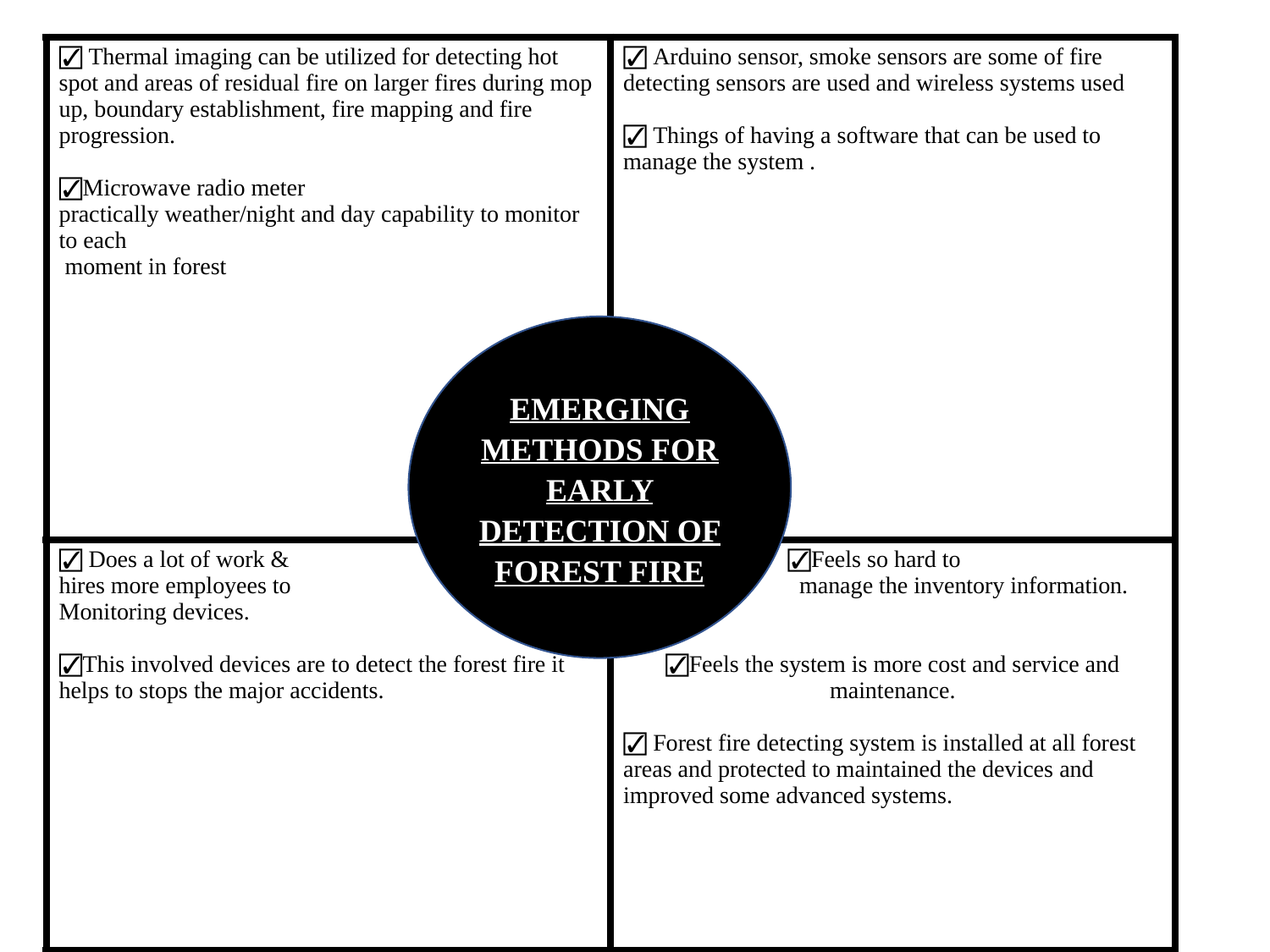

| ☑️ Thermal imaging can be utilized for detecting hot spot and areas of residual fire on larger fires during mop up, boundary establishment, fire mapping and fire progression. ☑️Microwave radio meter practically weather/night and day capability to monitor to each moment in forest | ☑️ Arduino sensor, smoke sensors are some of fire detecting sensors are used and wireless systems used ☑️ Things of having a software that can be used to manage the system . |
| --- | --- |
| ☑️ Does a lot of work & hires more employees to Monitoring devices. ☑️This involved devices are to detect the forest fire it helps to stops the major accidents. | ☑️Feels so hard to manage the inventory information. ☑️Feels the system is more cost and service and maintenance. ☑️ Forest fire detecting system is installed at all forest areas and protected to maintained the devices and improved some advanced systems. |
|  |  |
EMERGING METHODS FOR EARLY DETECTION OF FOREST FIRE